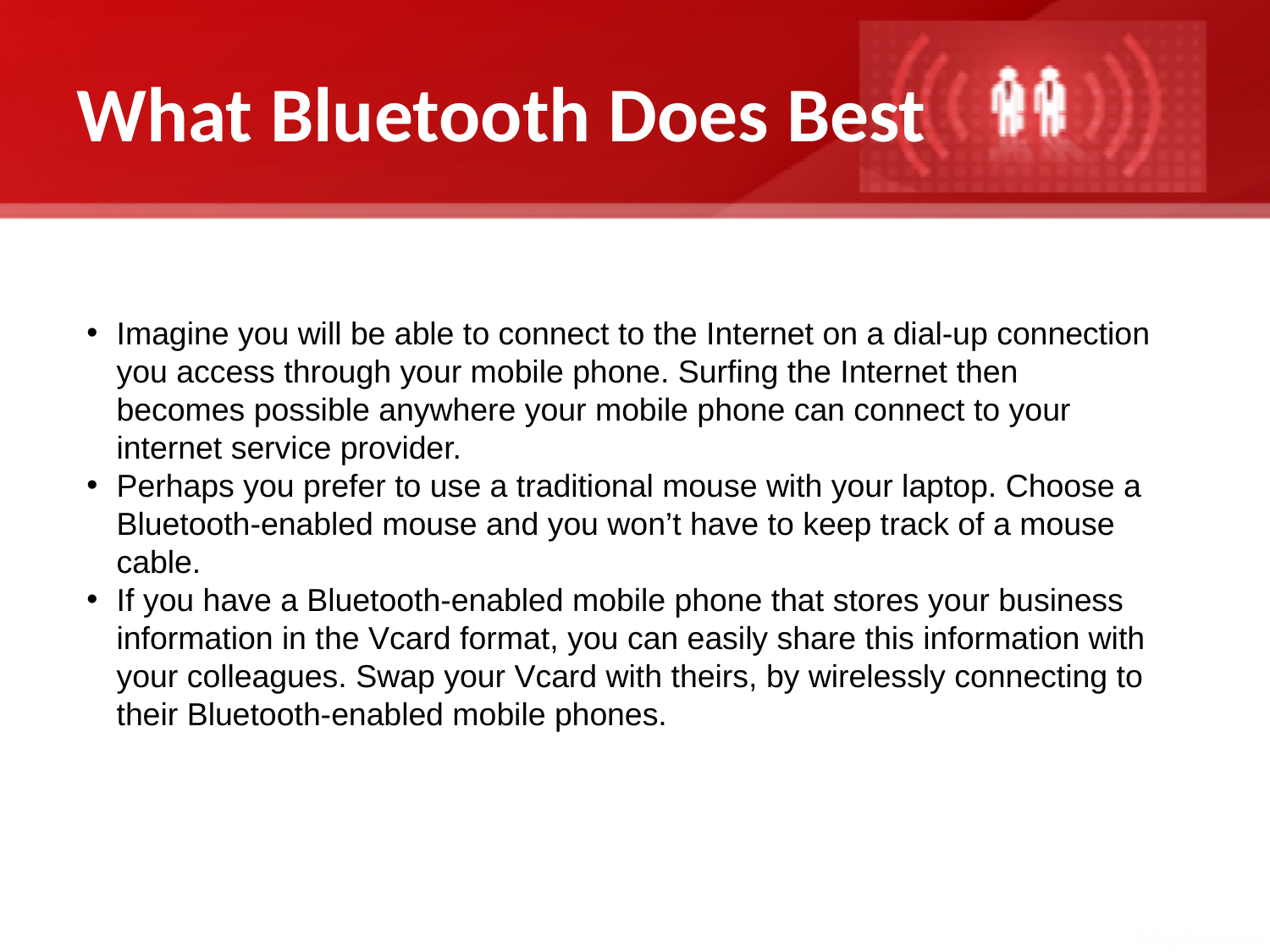

# What Bluetooth Does Best
Imagine you will be able to connect to the Internet on a dial-up connection you access through your mobile phone. Surfing the Internet then becomes possible anywhere your mobile phone can connect to your internet service provider.
Perhaps you prefer to use a traditional mouse with your laptop. Choose a Bluetooth-enabled mouse and you won’t have to keep track of a mouse cable.
If you have a Bluetooth-enabled mobile phone that stores your business information in the Vcard format, you can easily share this information with your colleagues. Swap your Vcard with theirs, by wirelessly connecting to their Bluetooth-enabled mobile phones.